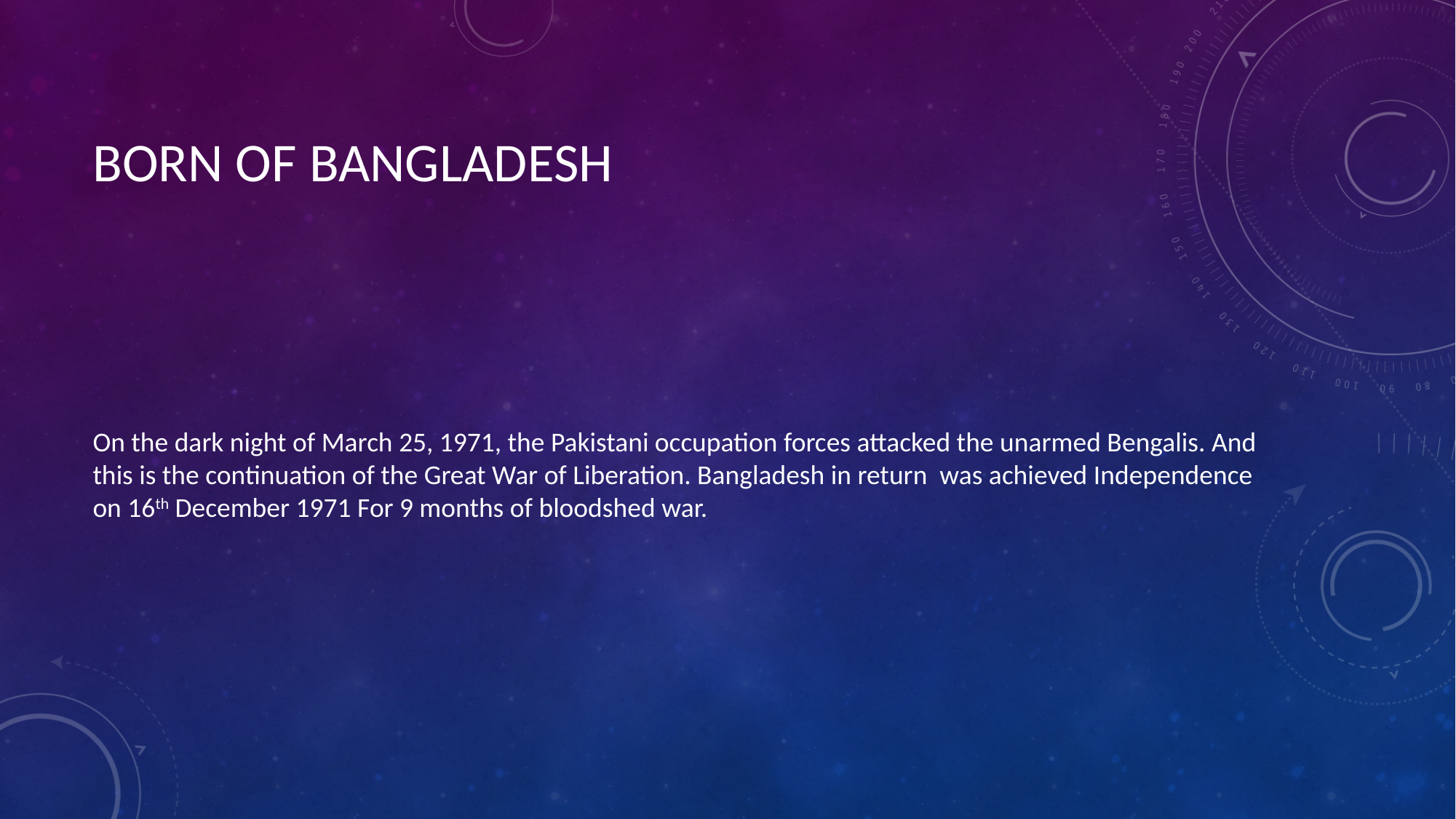

# Born of Bangladesh
On the dark night of March 25, 1971, the Pakistani occupation forces attacked the unarmed Bengalis. And this is the continuation of the Great War of Liberation. Bangladesh in return  was achieved Independence  on 16th December 1971 For 9 months of bloodshed war.